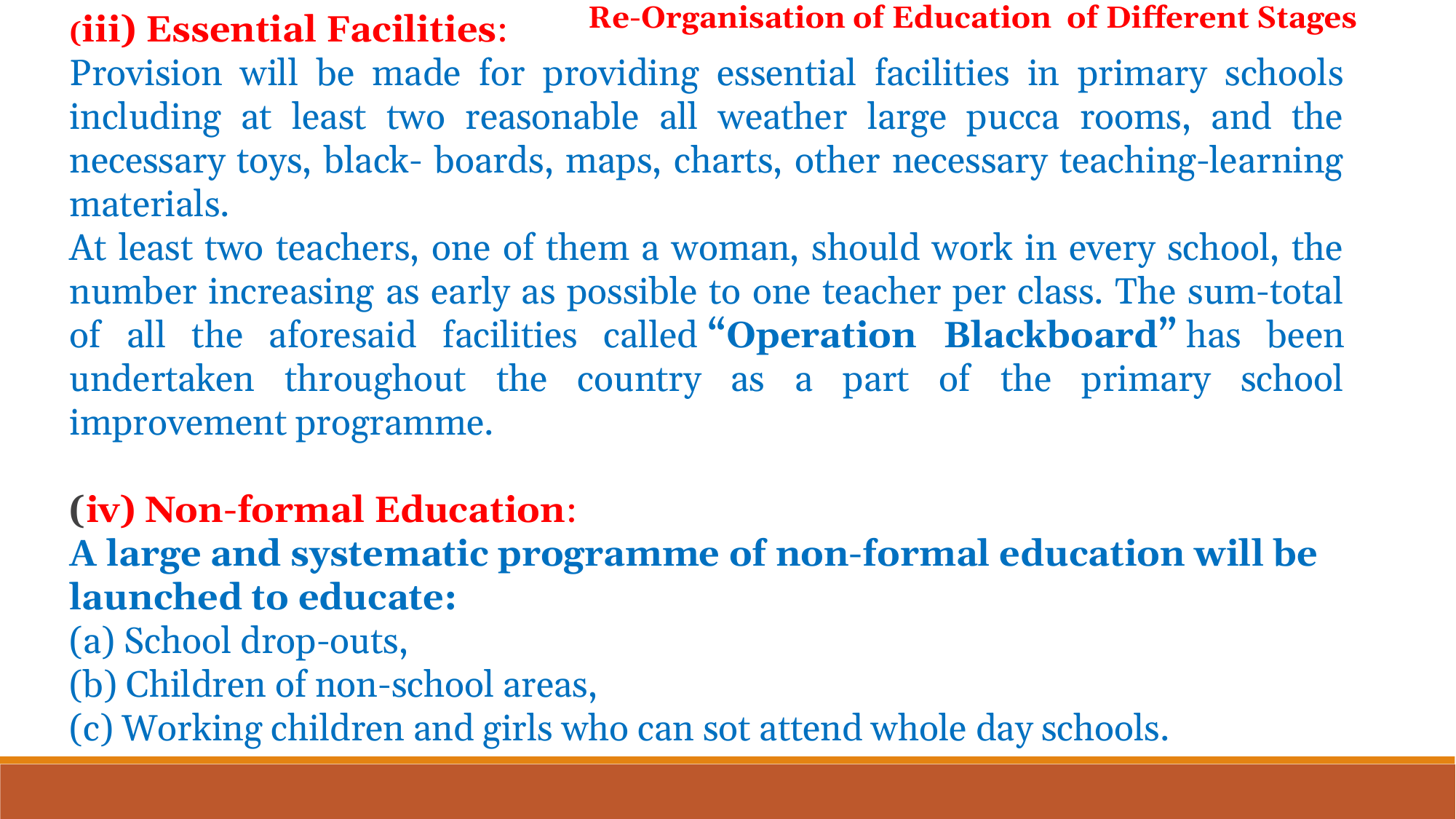

Re-Organisation of Education  of Different Stages
(iii) Essential Facilities:
Provision will be made for providing essential facilities in primary schools including at least two reasonable all weather large pucca rooms, and the necessary toys, black- boards, maps, charts, other necessary teaching-learning materials.
At least two teachers, one of them a woman, should work in every school, the number increasing as early as possible to one teacher per class. The sum-total of all the aforesaid facilities called “Operation Blackboard” has been undertaken throughout the country as a part of the primary school improvement programme.

(iv) Non-formal Education:
A large and systematic programme of non-formal education will be launched to educate:
(a) School drop-outs,
(b) Children of non-school areas,
(c) Working children and girls who can sot attend whole day schools.